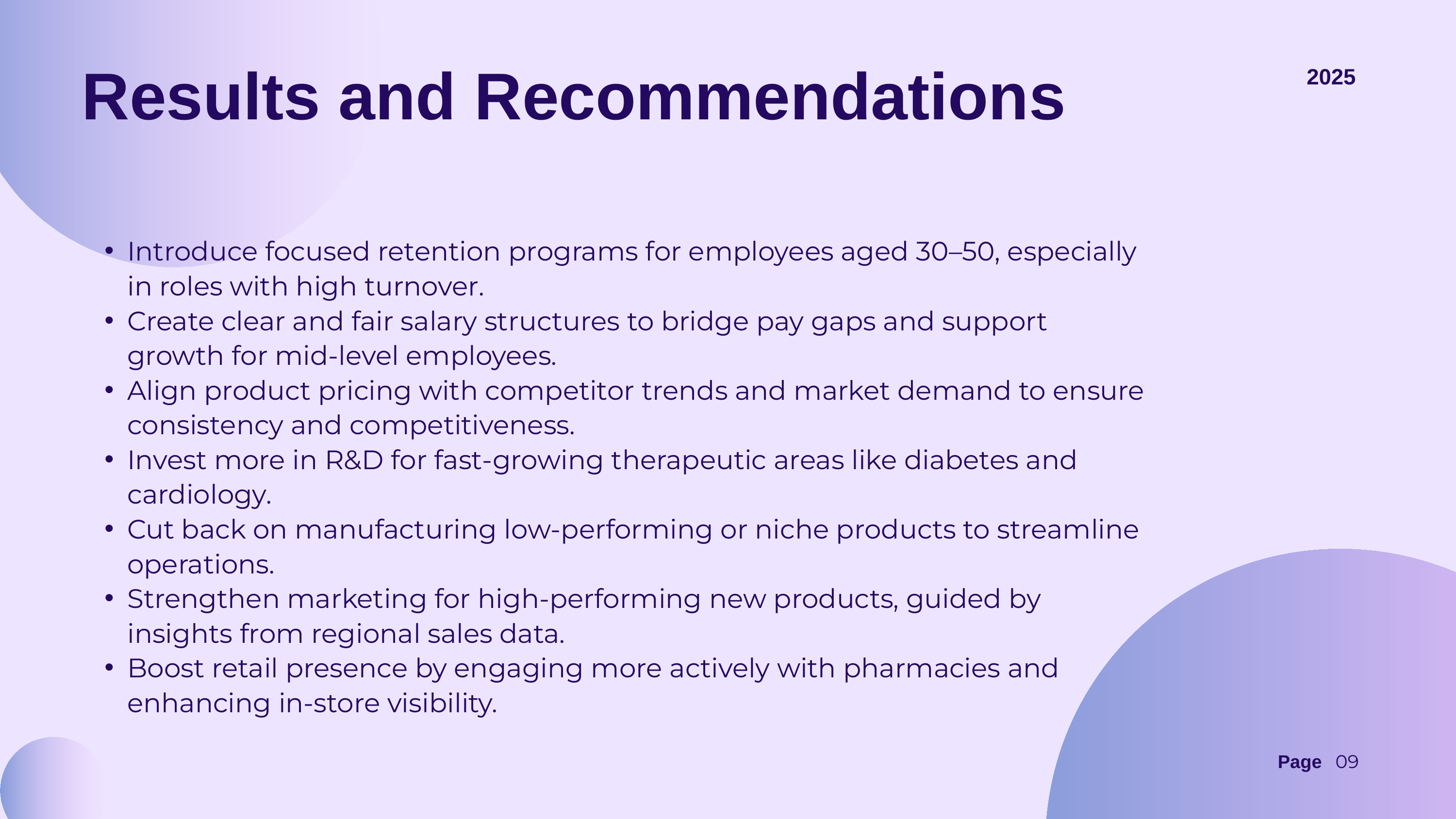

2025
Results and Recommendations
Introduce focused retention programs for employees aged 30–50, especially in roles with high turnover.
Create clear and fair salary structures to bridge pay gaps and support growth for mid-level employees.
Align product pricing with competitor trends and market demand to ensure consistency and competitiveness.
Invest more in R&D for fast-growing therapeutic areas like diabetes and cardiology.
Cut back on manufacturing low-performing or niche products to streamline operations.
Strengthen marketing for high-performing new products, guided by insights from regional sales data.
Boost retail presence by engaging more actively with pharmacies and enhancing in-store visibility.

Page
09